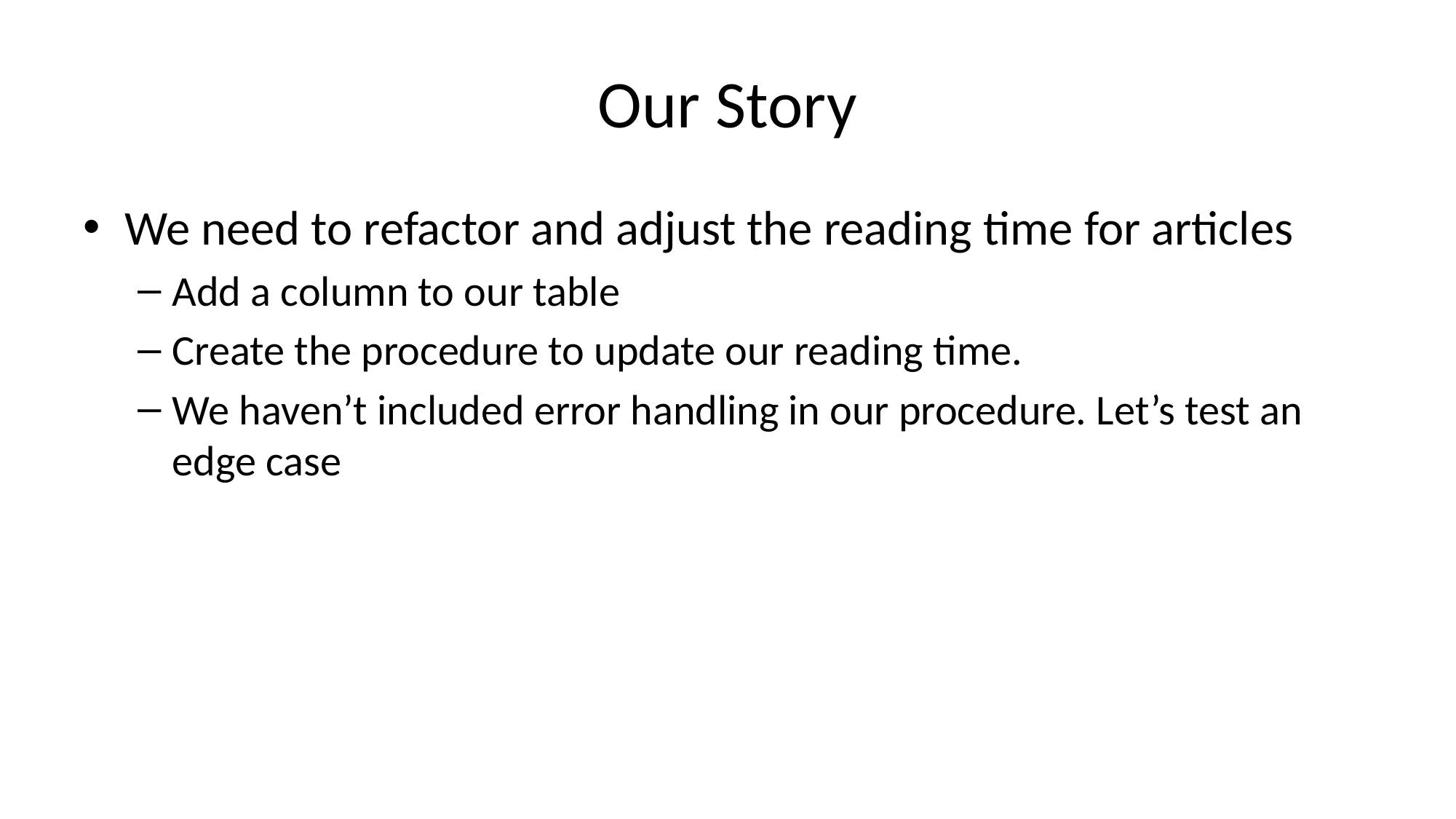

# Our Story
We need to refactor and adjust the reading time for articles
Add a column to our table
Create the procedure to update our reading time.
We haven’t included error handling in our procedure. Let’s test an edge case